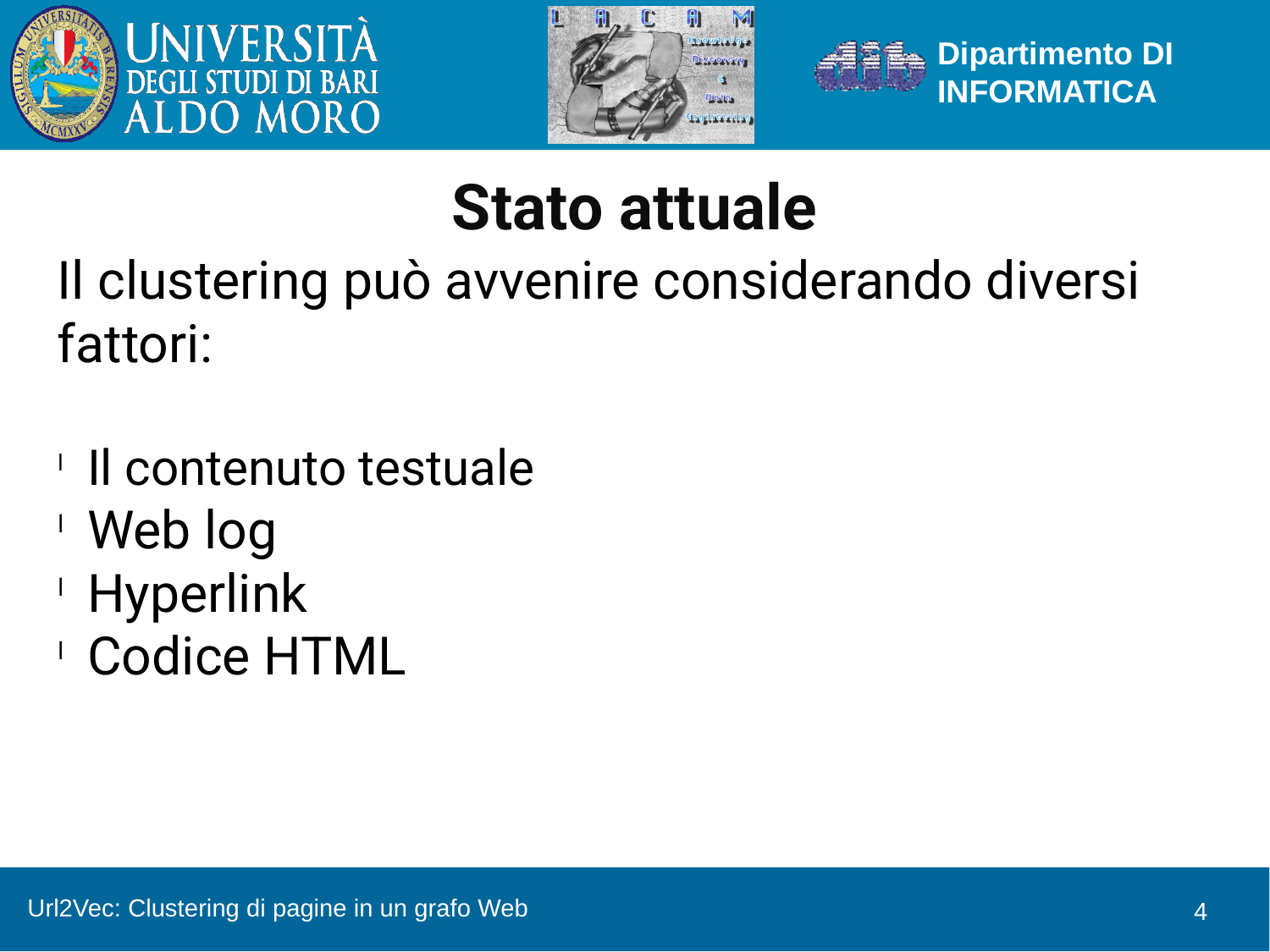

Stato attuale
Il clustering può avvenire considerando diversi fattori:

Il contenuto testuale
Web log
Hyperlink
Codice HTML

Url2Vec: Clustering di pagine in un grafo Web
4